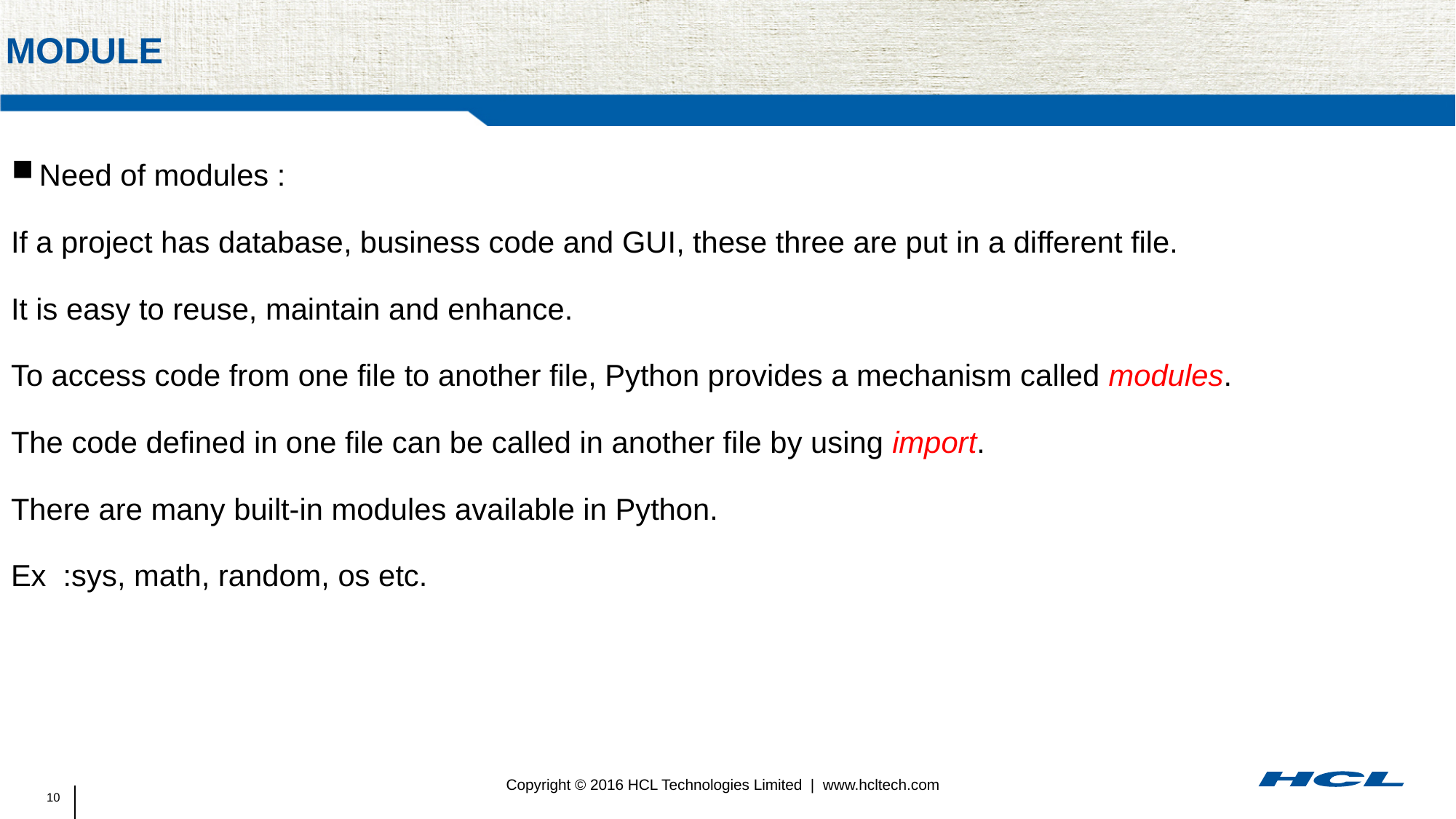

# module
Need of modules :
If a project has database, business code and GUI, these three are put in a different file.
It is easy to reuse, maintain and enhance.
To access code from one file to another file, Python provides a mechanism called modules.
The code defined in one file can be called in another file by using import.
There are many built-in modules available in Python.
Ex  :sys, math, random, os etc.